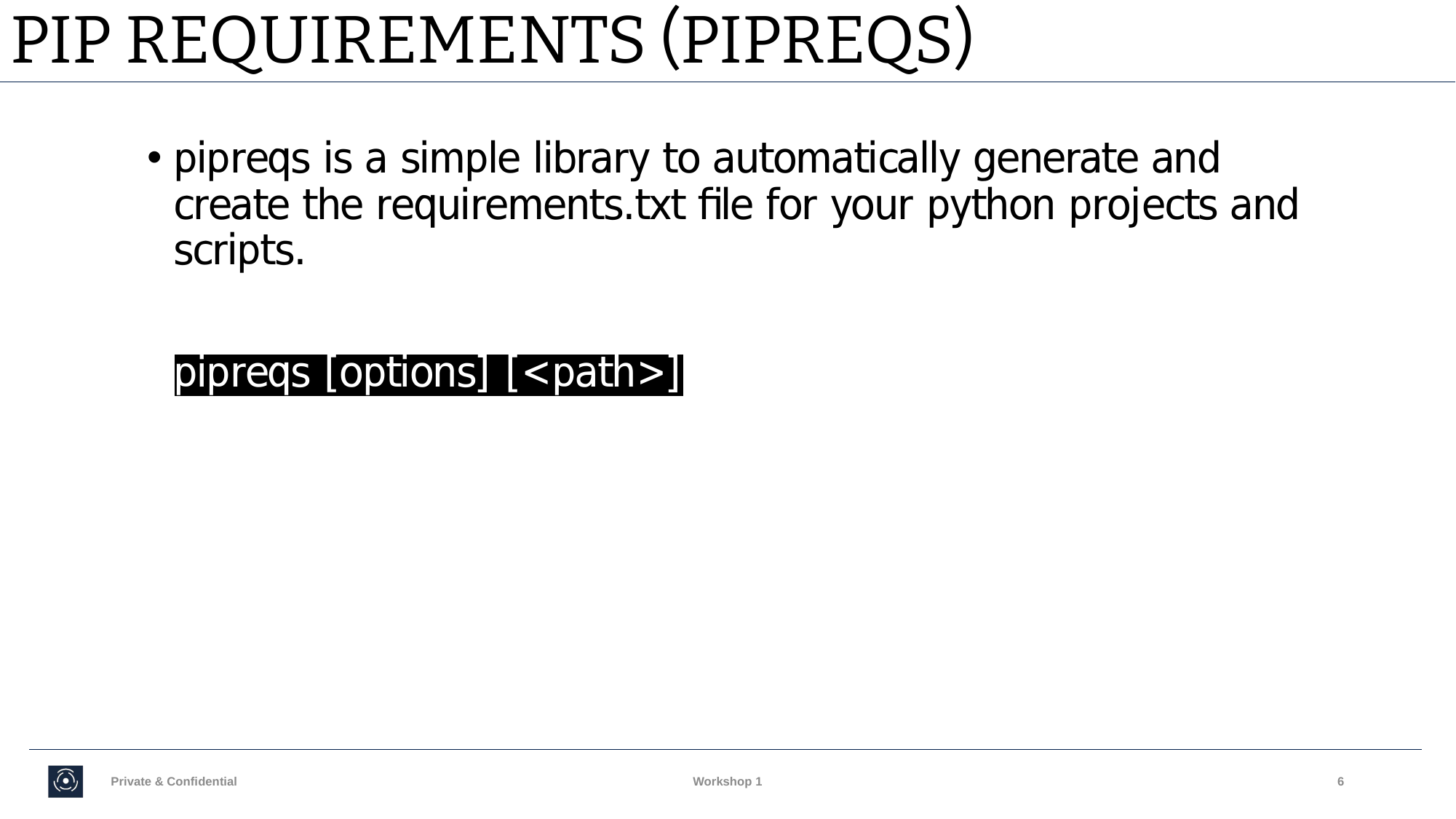

#

PIP REQUIREMENTS (PIPREQS)
pipreqs is a simple library to automatically generate and create the requirements.txt file for your python projects and scripts.

pipreqs [options] [<path>]
Private & Confidential
Workshop 1
6